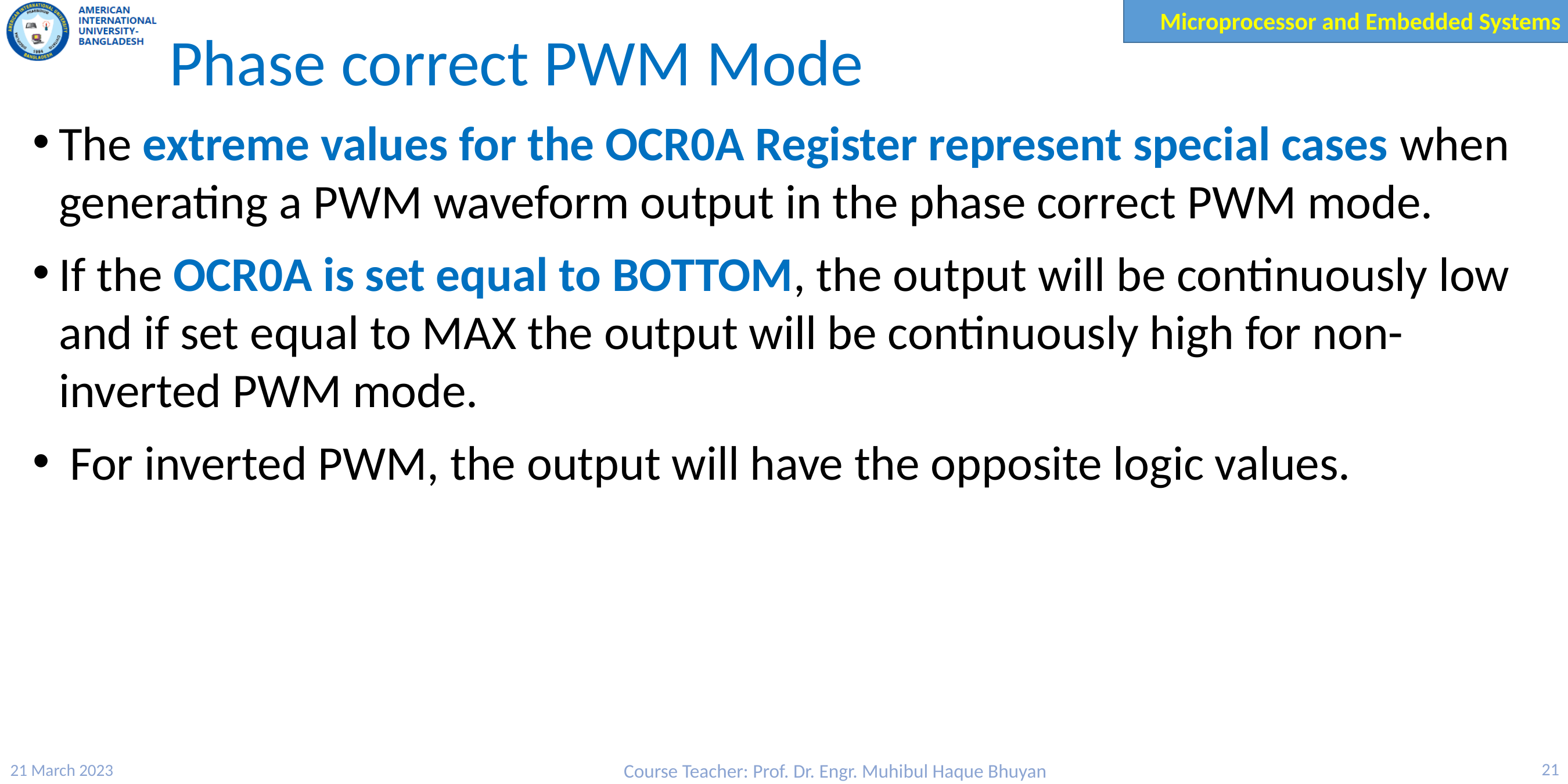

# Phase correct PWM Mode
The extreme values for the OCR0A Register represent special cases when generating a PWM waveform output in the phase correct PWM mode.
If the OCR0A is set equal to BOTTOM, the output will be continuously low and if set equal to MAX the output will be continuously high for non-inverted PWM mode.
 For inverted PWM, the output will have the opposite logic values.
21 March 2023
Course Teacher: Prof. Dr. Engr. Muhibul Haque Bhuyan
21